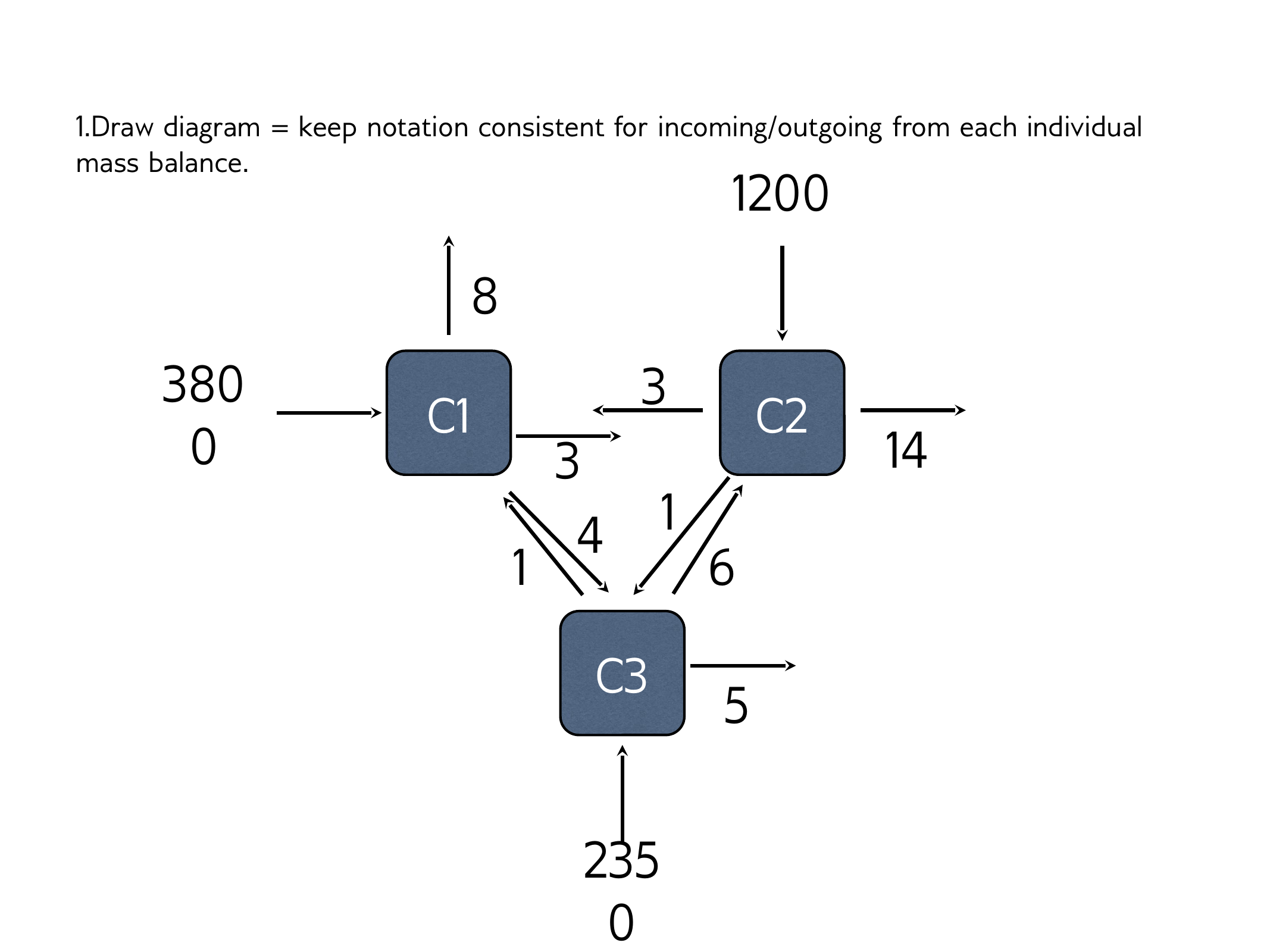

Draw diagram = keep notation consistent for incoming/outgoing from each individual mass balance.
1200
8
3
C1
C2
3800
14
3
1
4
1
6
C3
5
2350